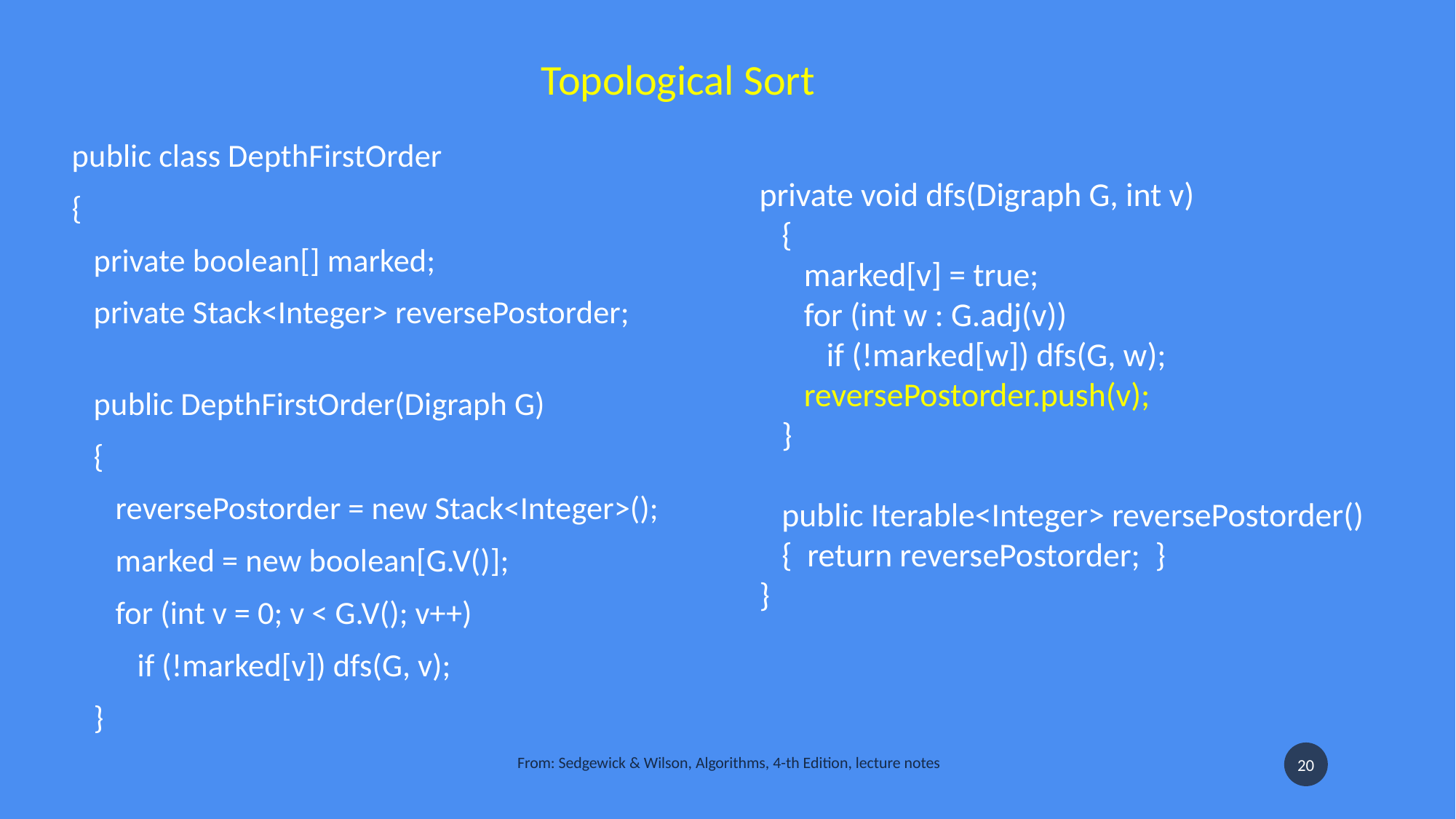

Topological Sort
public class DepthFirstOrder
{
   private boolean[] marked;
   private Stack<Integer> reversePostorder;
   public DepthFirstOrder(Digraph G)
   {
      reversePostorder = new Stack<Integer>();
      marked = new boolean[G.V()];
      for (int v = 0; v < G.V(); v++)
         if (!marked[v]) dfs(G, v);
   }

private void dfs(Digraph G, int v)
   {
      marked[v] = true;
      for (int w : G.adj(v))
         if (!marked[w]) dfs(G, w);
      reversePostorder.push(v);
   }

   public Iterable<Integer> reversePostorder()
   {  return reversePostorder;  }
}
From: Sedgewick & Wilson, Algorithms, 4-th Edition, lecture notes
20